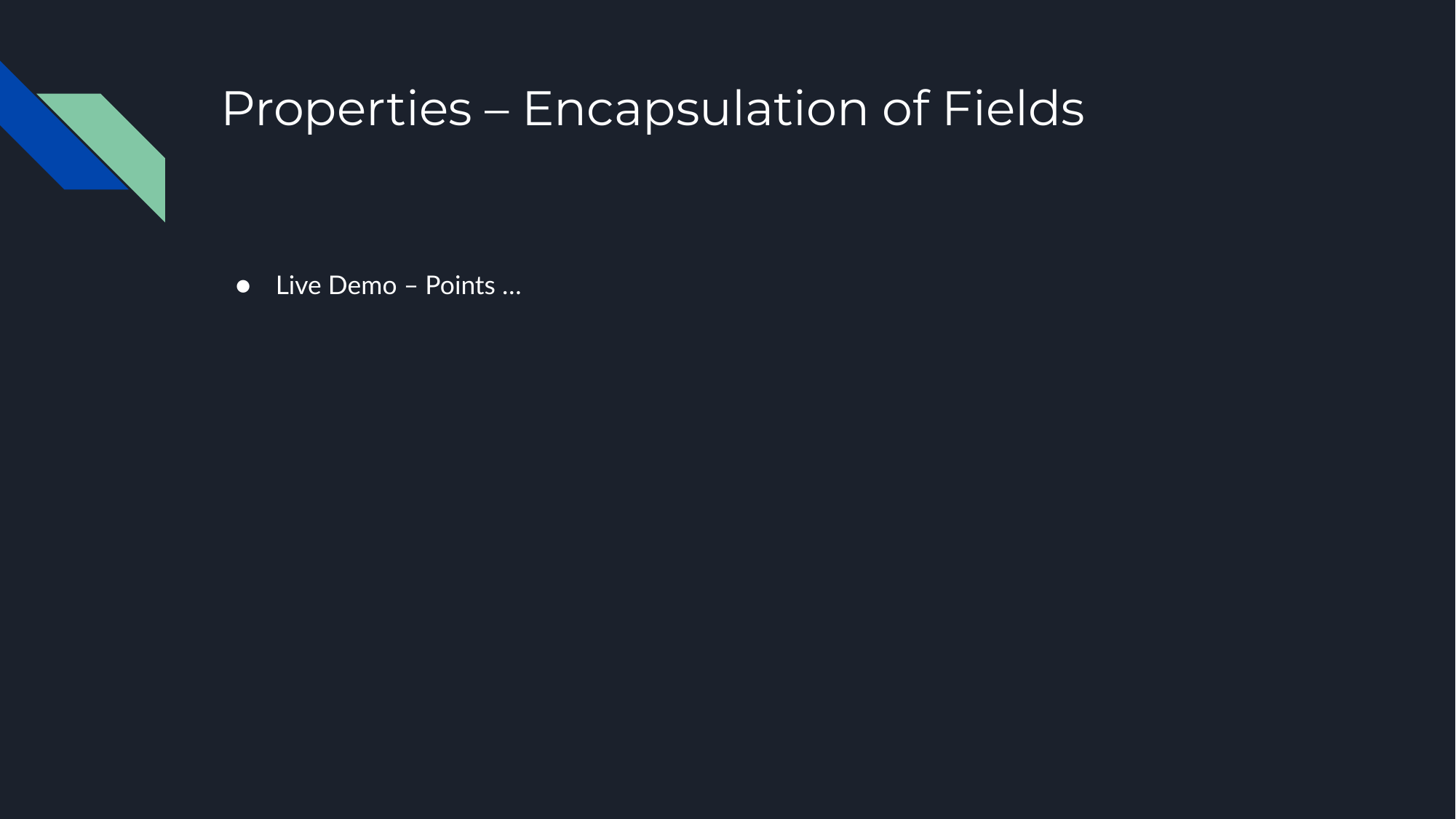

# Properties – Encapsulation of Fields
Live Demo – Points …